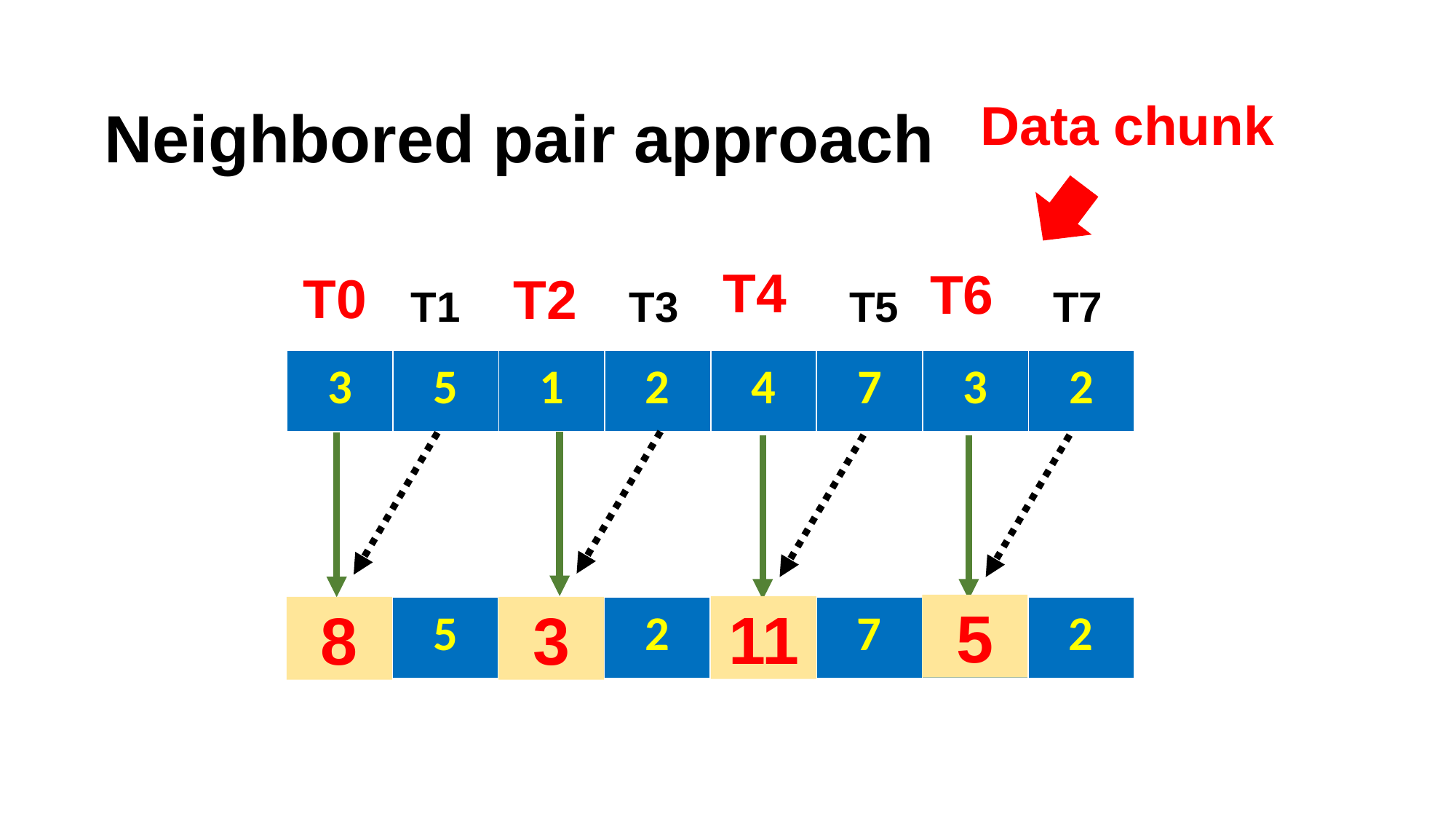

# Neighbored pair approach
Data chunk

T4
T6
T0
T2
T4
T0
T1
T2
T3
T5
T6
T7
| 3 | 5 | 1 | 2 | 4 | 7 | 3 | 2 |
| --- | --- | --- | --- | --- | --- | --- | --- |
5
11
8
3
| 3 | 5 | 1 | 2 | 4 | 7 | 3 | 2 |
| --- | --- | --- | --- | --- | --- | --- | --- |